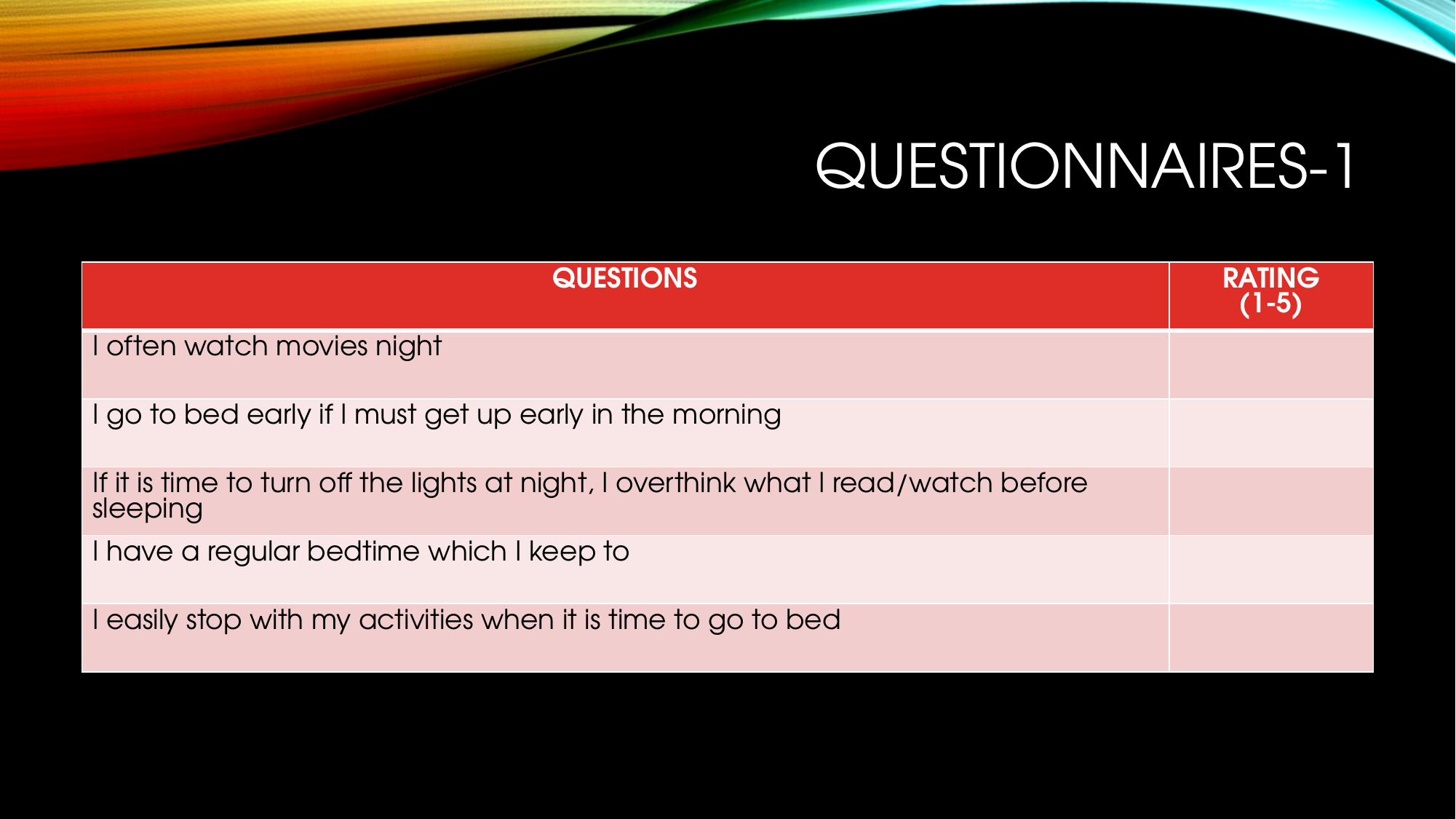

# QUESTIONNAIRES-1
| QUESTIONS | RATING (1-5) |
| --- | --- |
| I often watch movies night |  |
| I go to bed early if I must get up early in the morning |  |
| If it is time to turn off the lights at night, I overthink what I read/watch before sleeping |  |
| I have a regular bedtime which I keep to |  |
| I easily stop with my activities when it is time to go to bed |  |